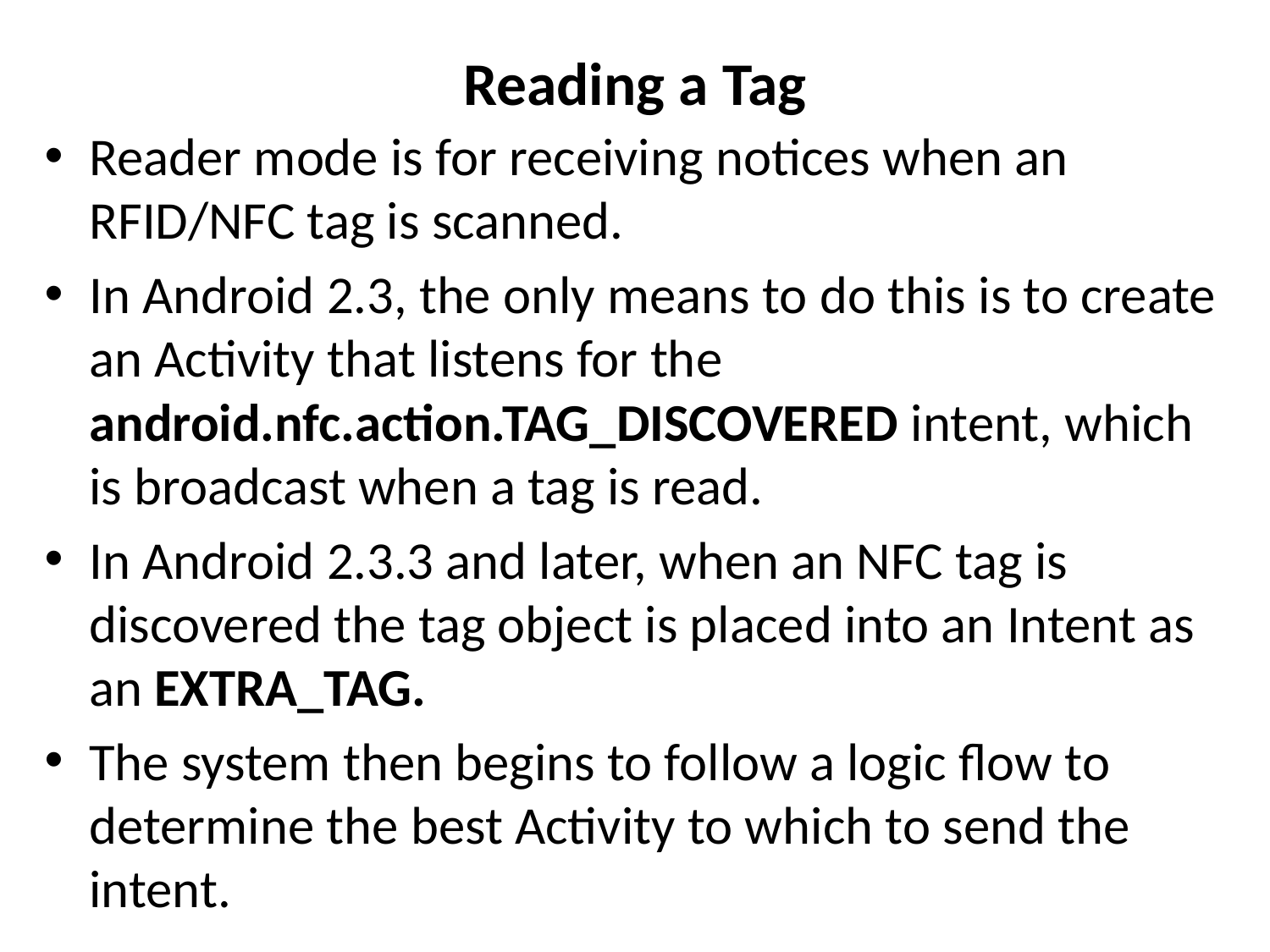

# Reading a Tag
Reader mode is for receiving notices when an RFID/NFC tag is scanned.
In Android 2.3, the only means to do this is to create an Activity that listens for the android.nfc.action.TAG_DISCOVERED intent, which is broadcast when a tag is read.
In Android 2.3.3 and later, when an NFC tag is discovered the tag object is placed into an Intent as an EXTRA_TAG.
The system then begins to follow a logic flow to determine the best Activity to which to send the intent.